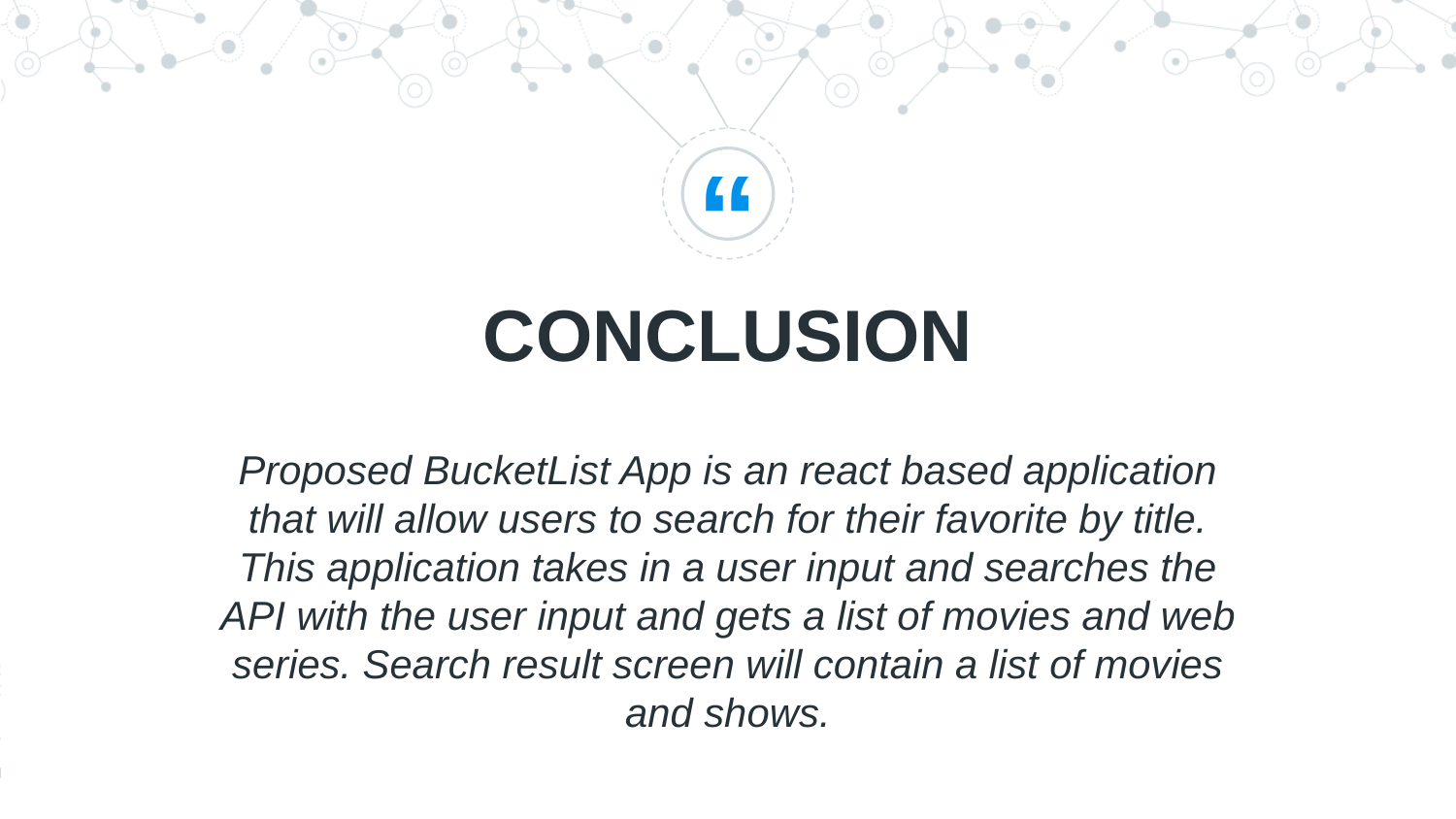

CONCLUSION

Proposed BucketList App is an react based application that will allow users to search for their favorite by title. This application takes in a user input and searches the API with the user input and gets a list of movies and web series. Search result screen will contain a list of movies and shows.